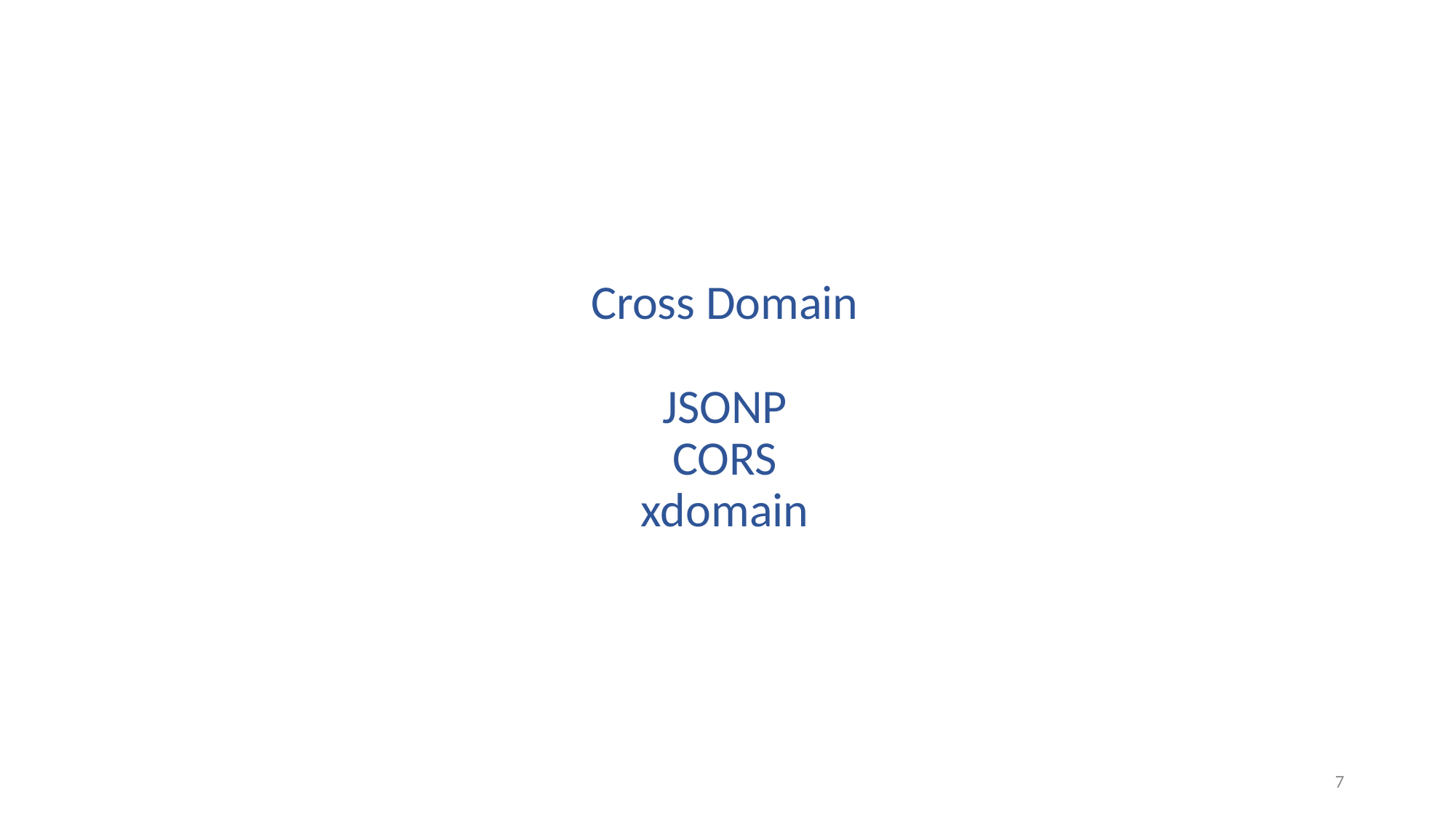

# Cross Domain JSONP CORS xdomain
7